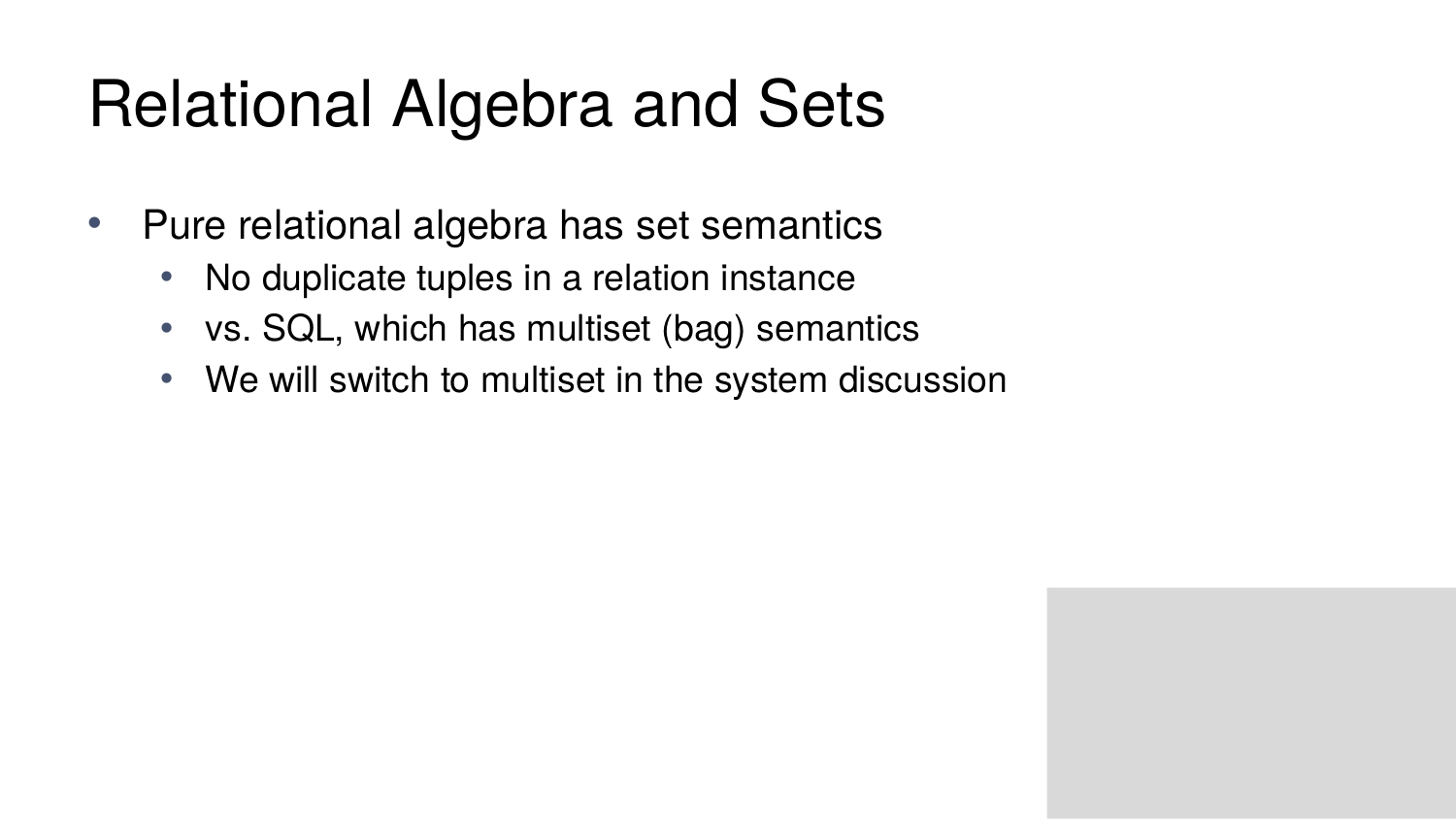

# Relational Algebra and Sets
Pure relational algebra has set semantics
No duplicate tuples in a relation instance
vs. SQL, which has multiset (bag) semantics
We will switch to multiset in the system discussion